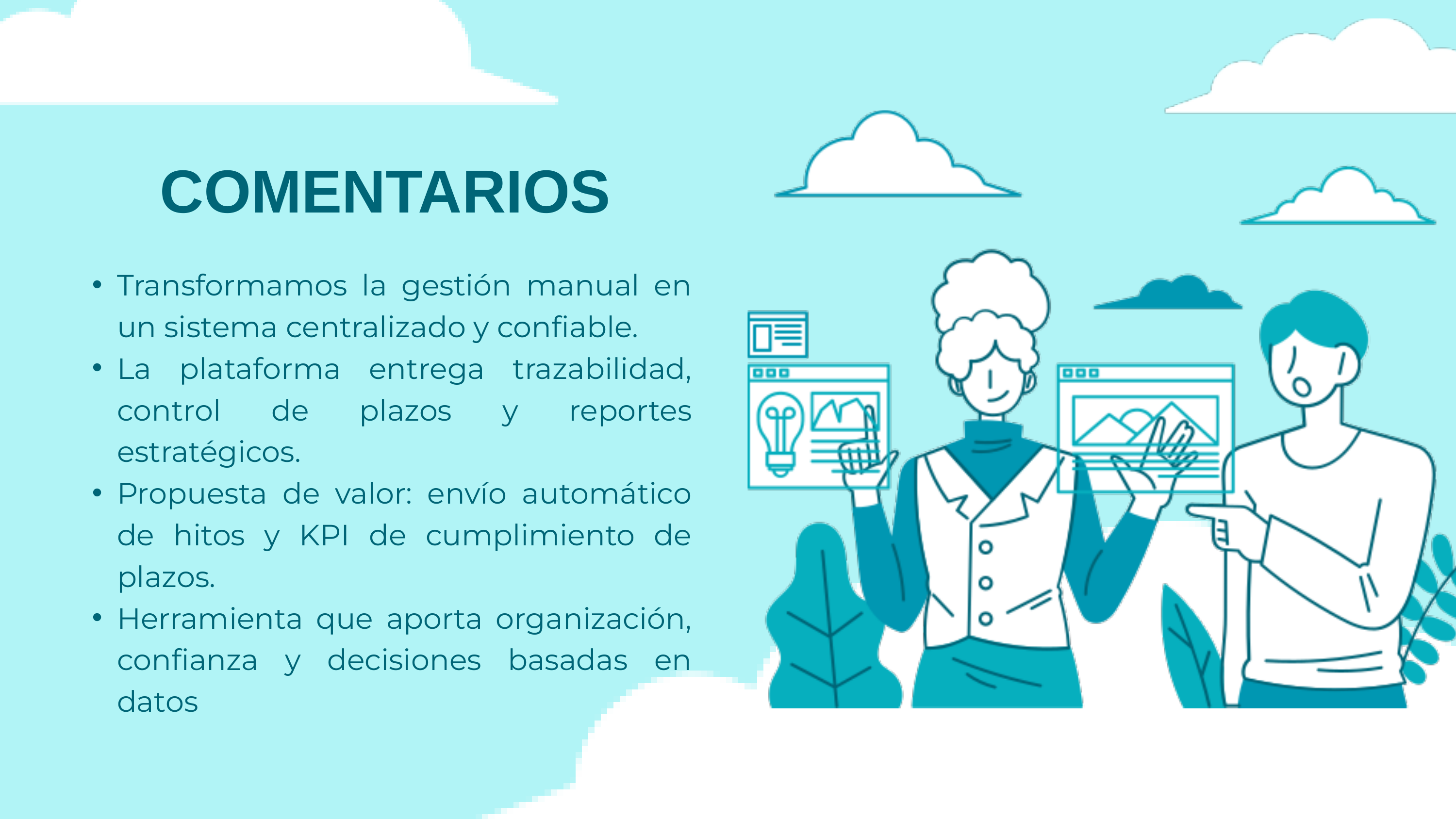

COMENTARIOS
Transformamos la gestión manual en un sistema centralizado y confiable.
La plataforma entrega trazabilidad, control de plazos y reportes estratégicos.
Propuesta de valor: envío automático de hitos y KPI de cumplimiento de plazos.
Herramienta que aporta organización, confianza y decisiones basadas en datos